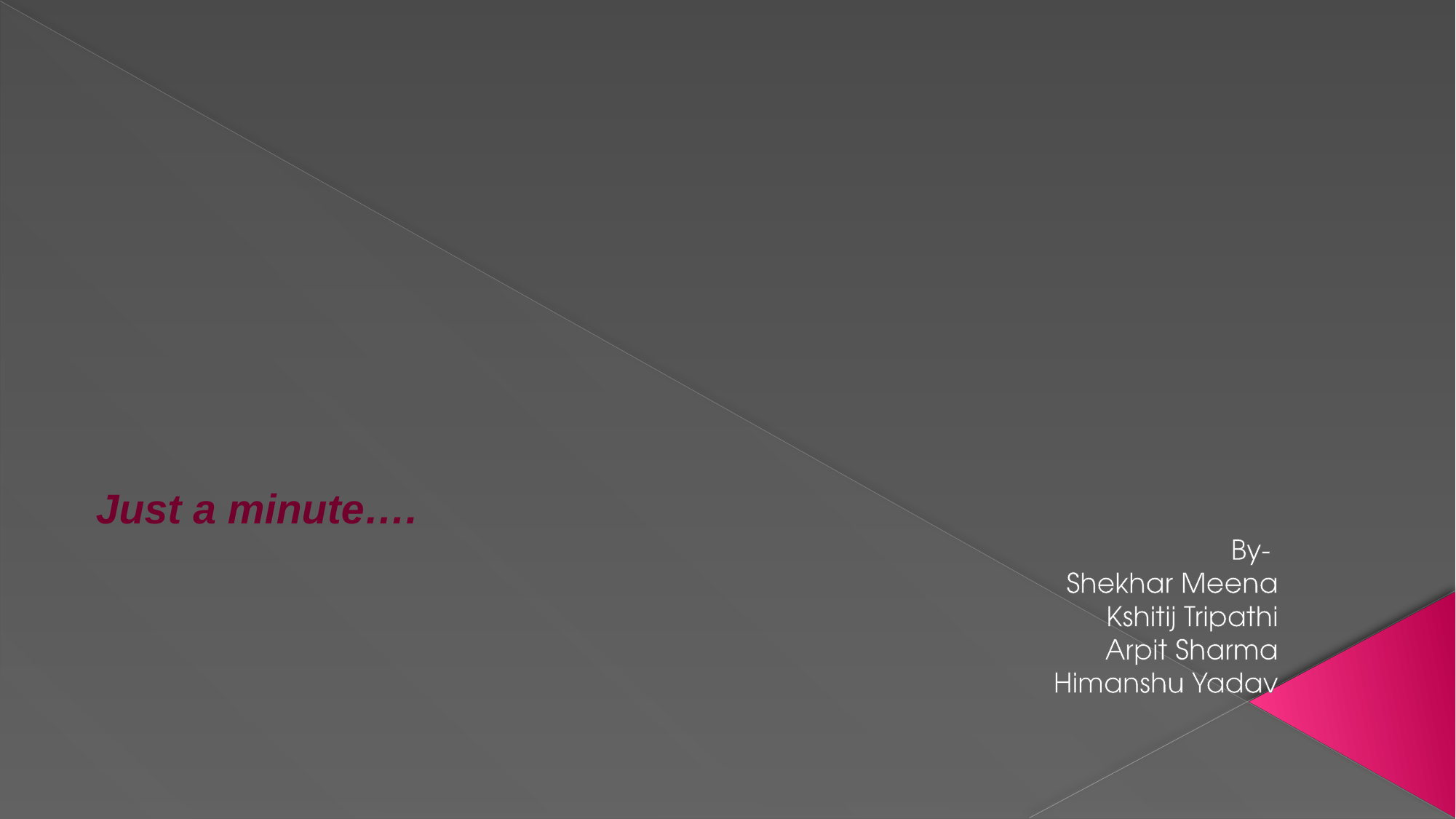

#
Just a minute….
										      By-
             Shekhar Meena
             Kshitij Tripathi
             Arpit Sharma
             Himanshu Yadav